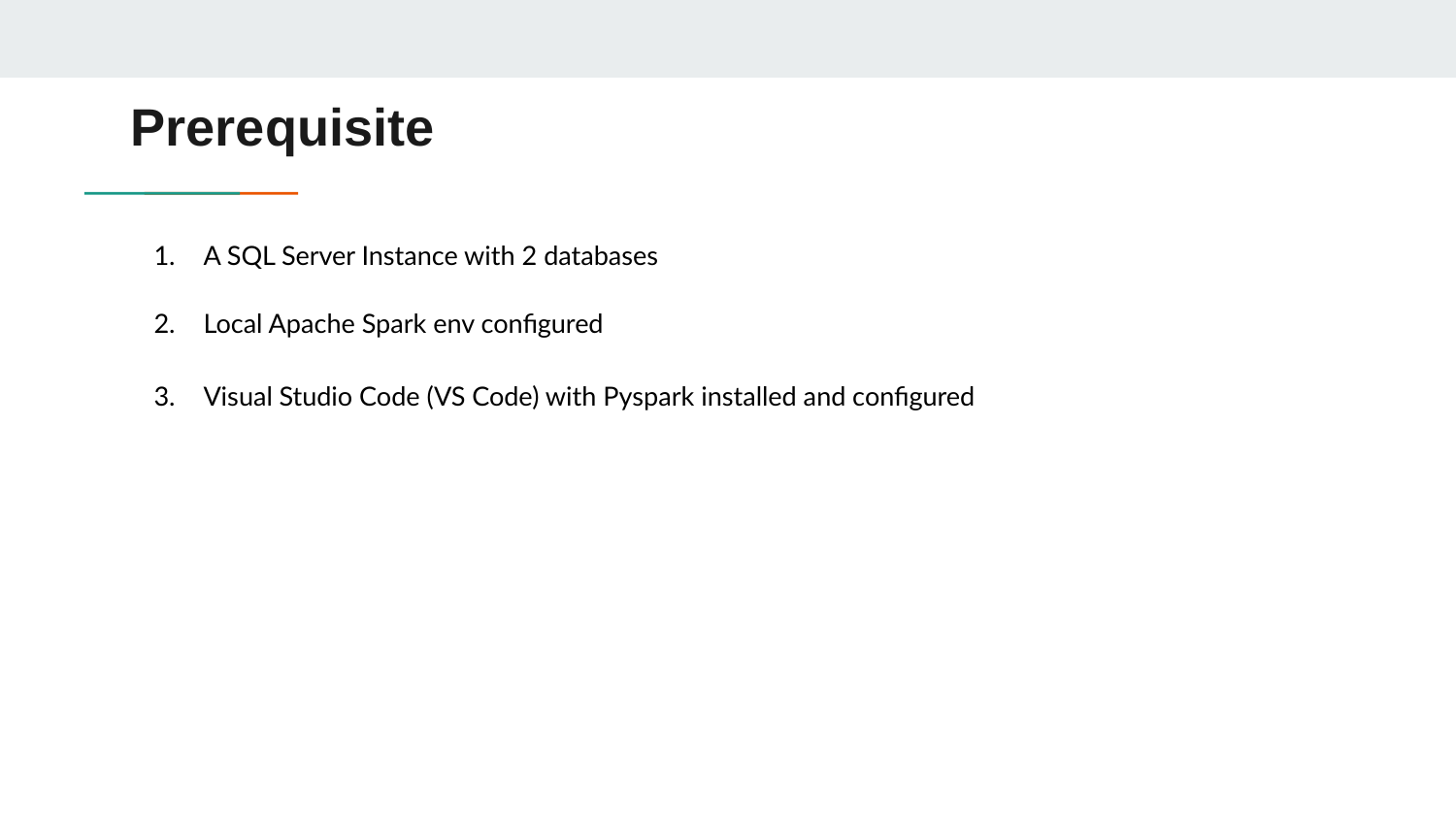

# Prerequisite
A SQL Server Instance with 2 databases
Local Apache Spark env configured
Visual Studio Code (VS Code) with Pyspark installed and configured